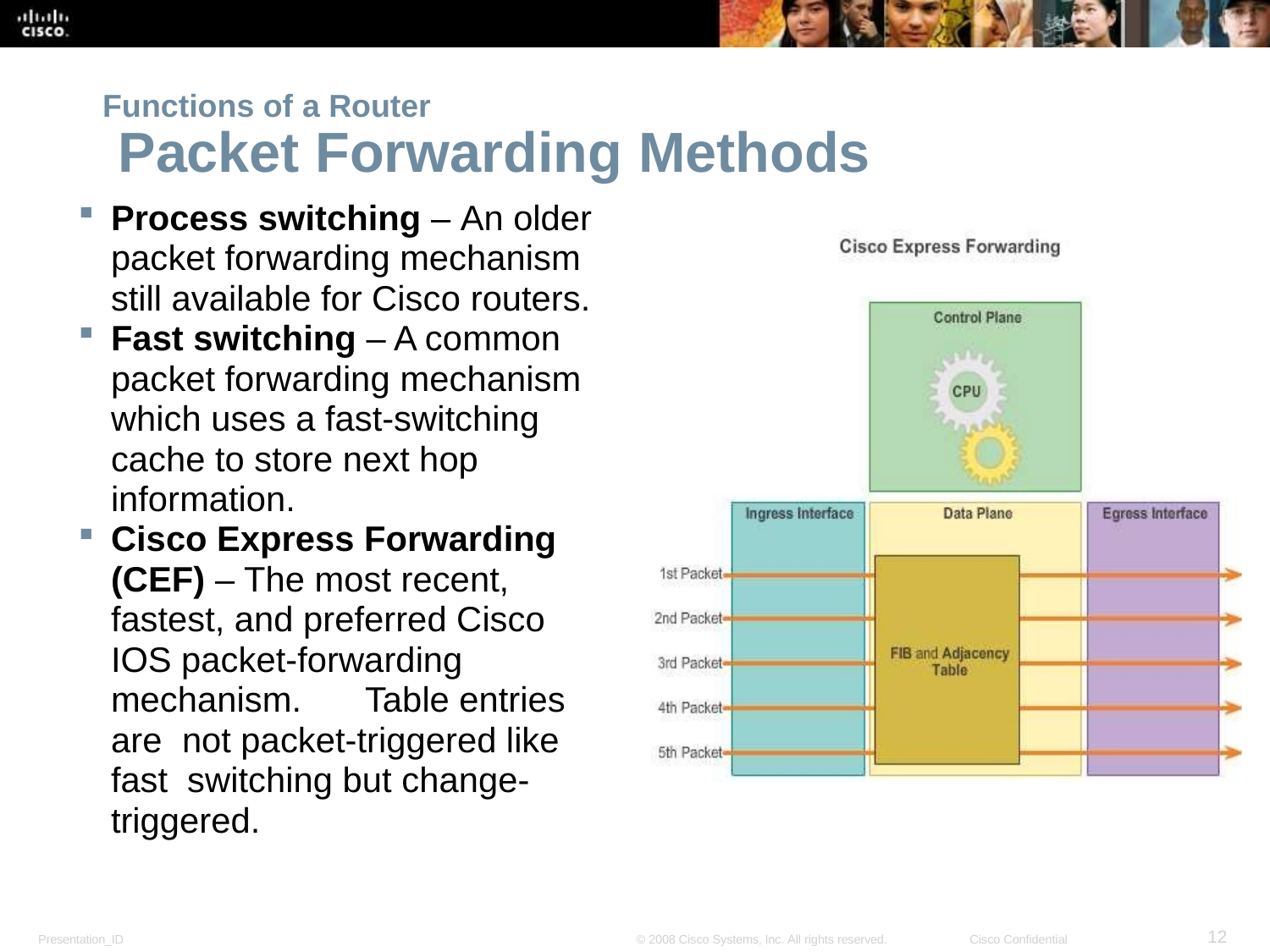

Functions of a Router
Packet Forwarding Methods
Process switching – An older  packet forwarding mechanism  still available for Cisco routers.
Fast switching – A common  packet forwarding mechanism  which uses a fast-switching  cache to store next hop  information.
Cisco Express Forwarding  (CEF) – The most recent,  fastest, and preferred Cisco  IOS packet-forwarding  mechanism.	Table entries are  not packet-triggered like fast  switching but change-triggered.

12
Presentation_ID
© 2008 Cisco Systems, Inc. All rights reserved.
Cisco Confidential